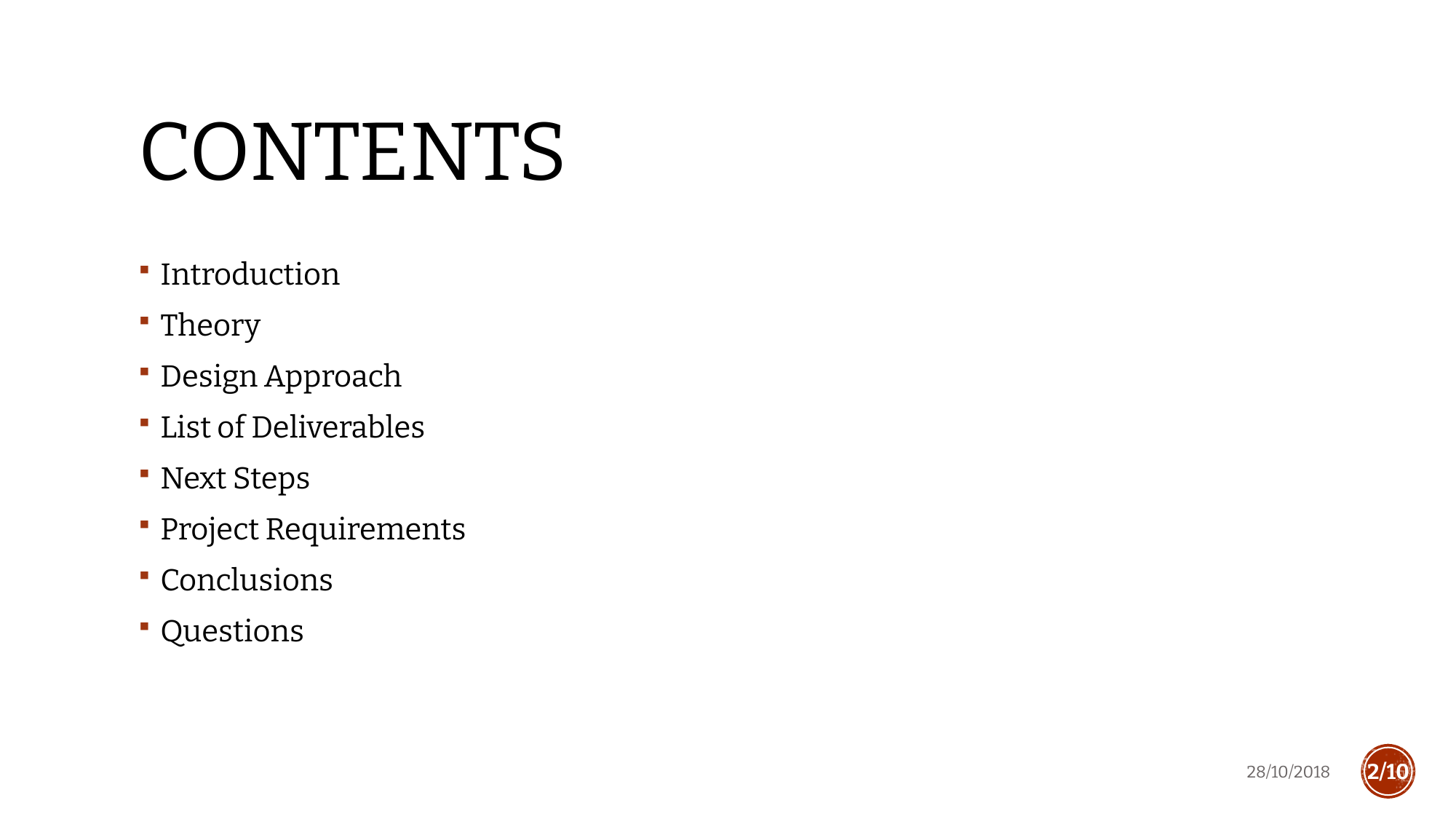

# Contents
Introduction
Theory
Design Approach
List of Deliverables
Next Steps
Project Requirements
Conclusions
Questions
28/10/2018
2/10